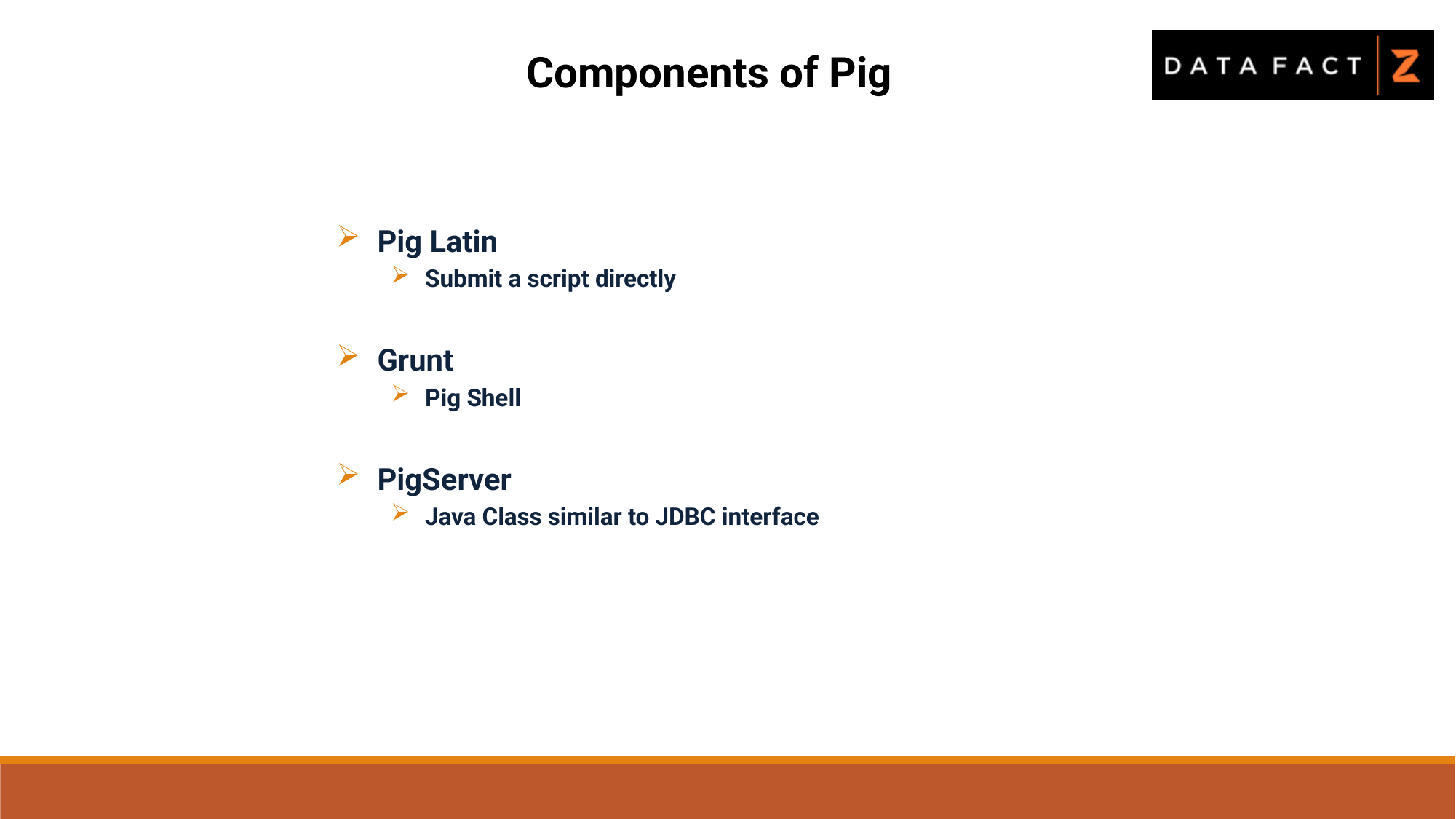

Components of Pig
Pig Latin
Submit a script directly

Grunt
Pig Shell

PigServer
Java Class similar to JDBC interface